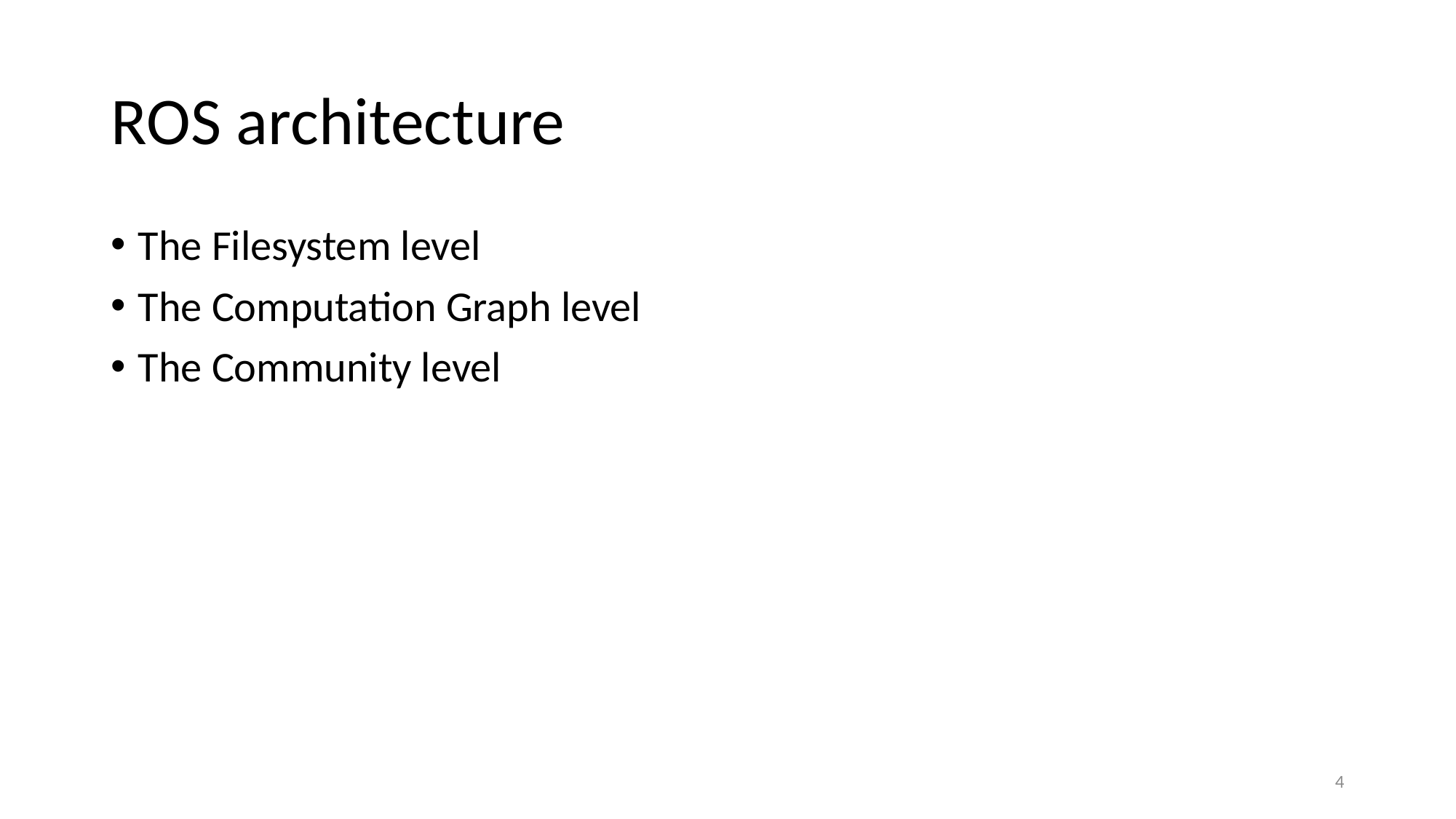

# ROS architecture
The Filesystem level
The Computation Graph level
The Community level

4